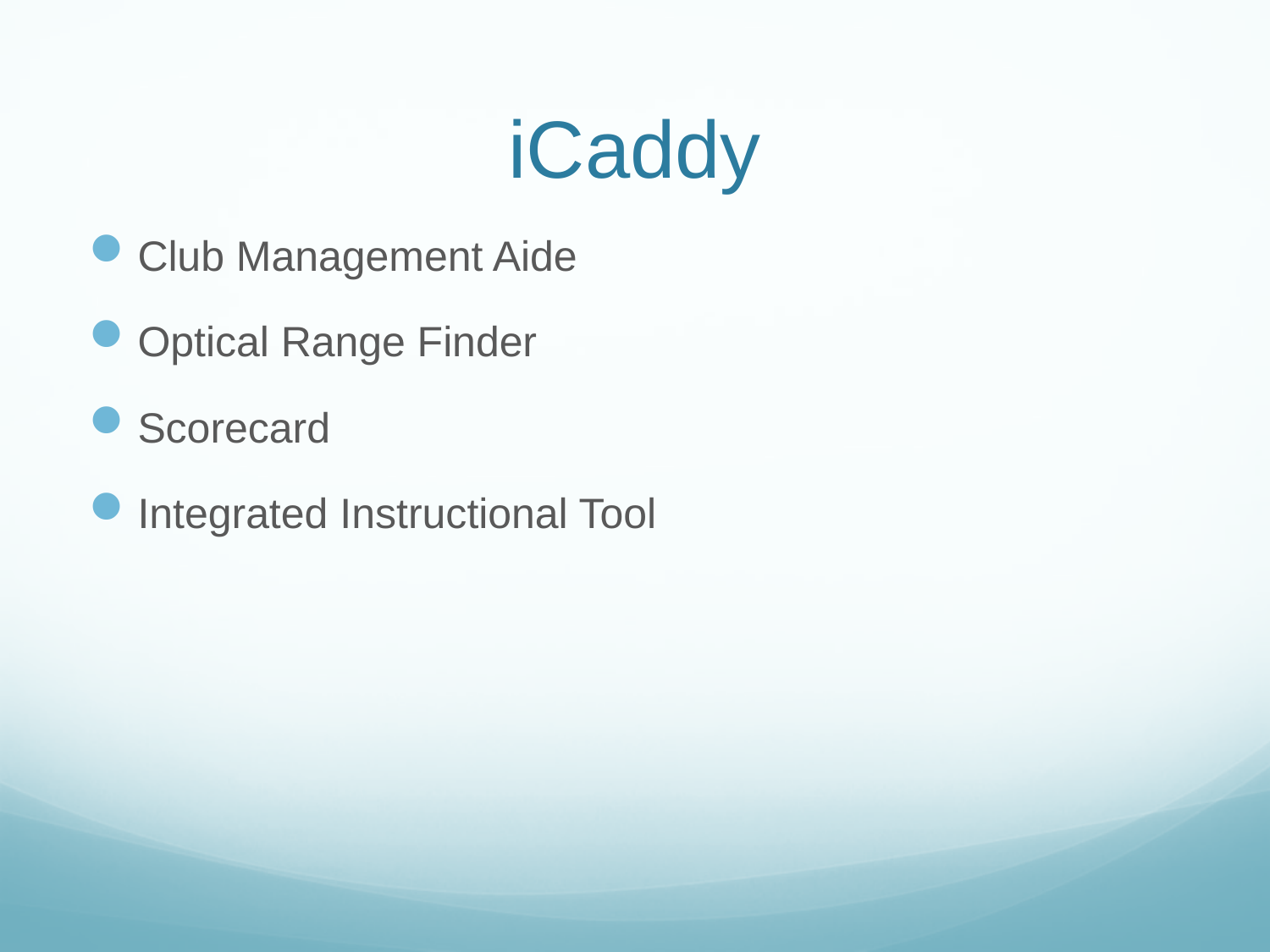

# iCaddy
Club Management Aide
Optical Range Finder
Scorecard
Integrated Instructional Tool